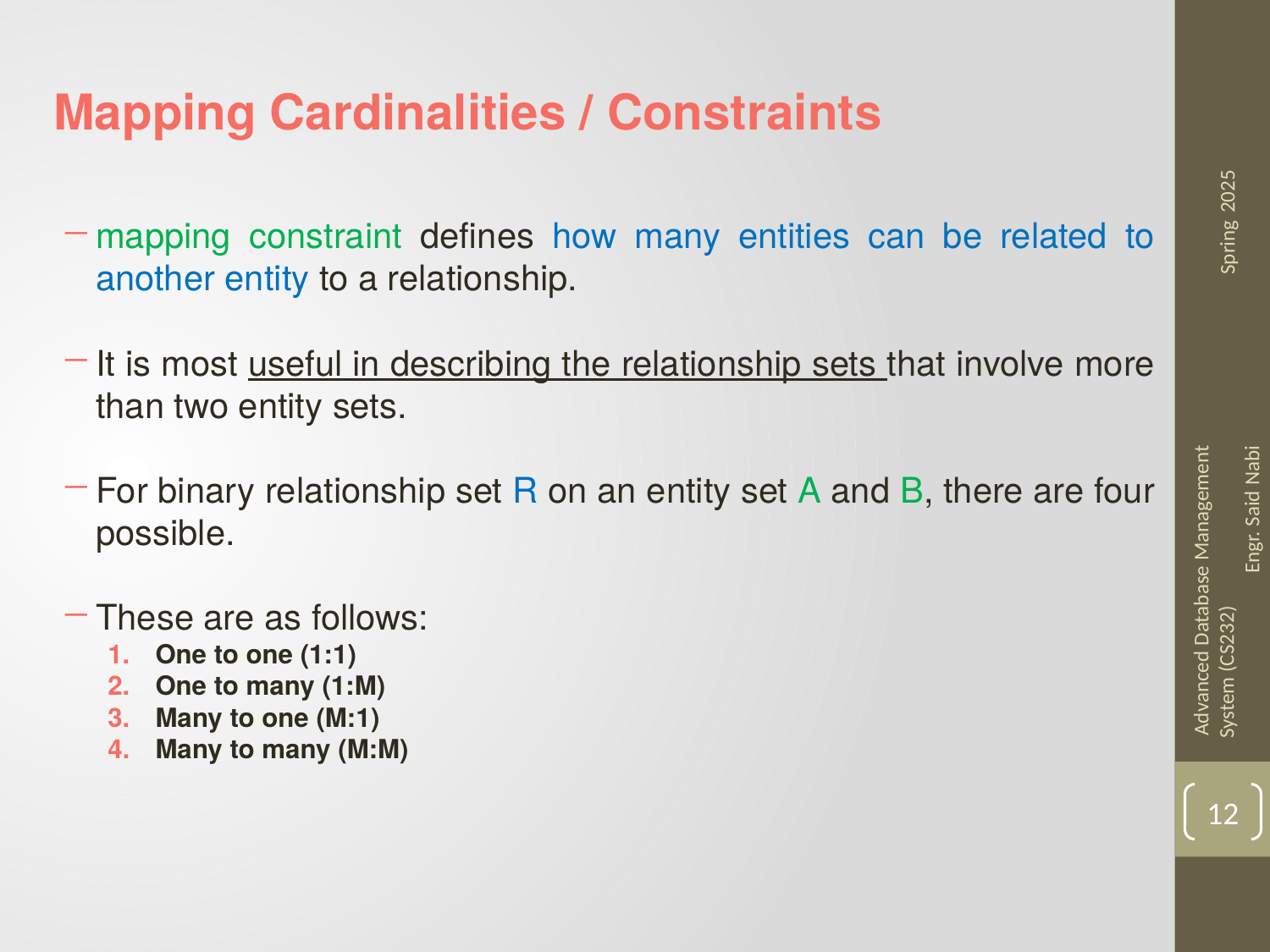

Mapping Cardinalities / Constraints

mapping constraint defines how many entities can be related to another entity to a relationship.

It is most useful in describing the relationship sets that involve more than two entity sets.

For binary relationship set R on an entity set A and B, there are four possible.

These are as follows:
One to one (1:1)
One to many (1:M)
Many to one (M:1)
Many to many (M:M)

12